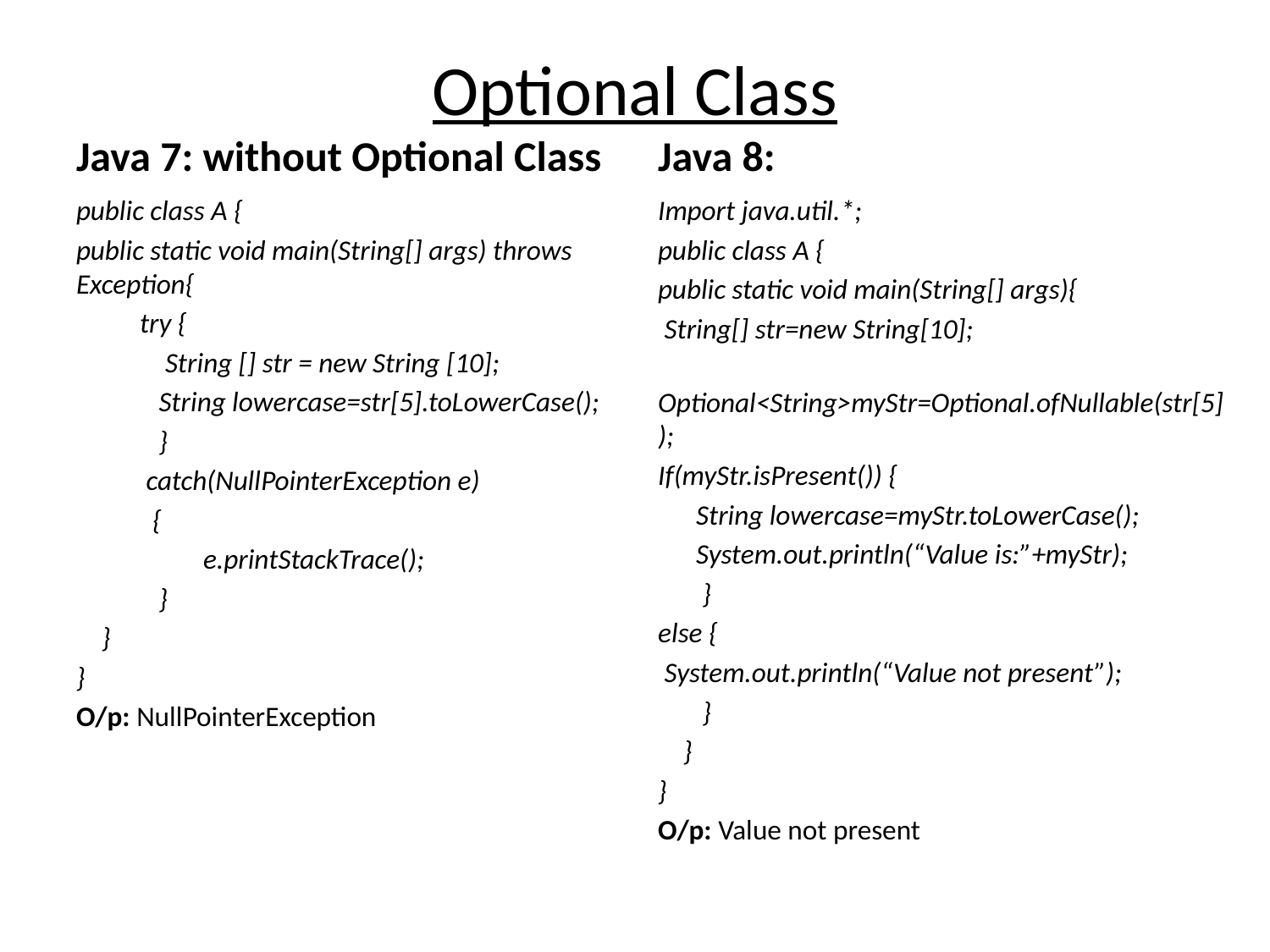

# Optional Class
Java 7: without Optional Class
Java 8:
public class A {
public static void main(String[] args) throws Exception{
          try {
              String [] str = new String [10];
             String lowercase=str[5].toLowerCase();
             }
           catch(NullPointerException e)
            {
                    e.printStackTrace();
             }
    }
}
O/p: NullPointerException
Import java.util.*;
public class A {
public static void main(String[] args){
 String[] str=new String[10];
 Optional<String>myStr=Optional.ofNullable(str[5]);
If(myStr.isPresent()) {
      String lowercase=myStr.toLowerCase();
      System.out.println(“Value is:”+myStr);
       }
else {
 System.out.println(“Value not present”);
       }
    }
}
O/p: Value not present